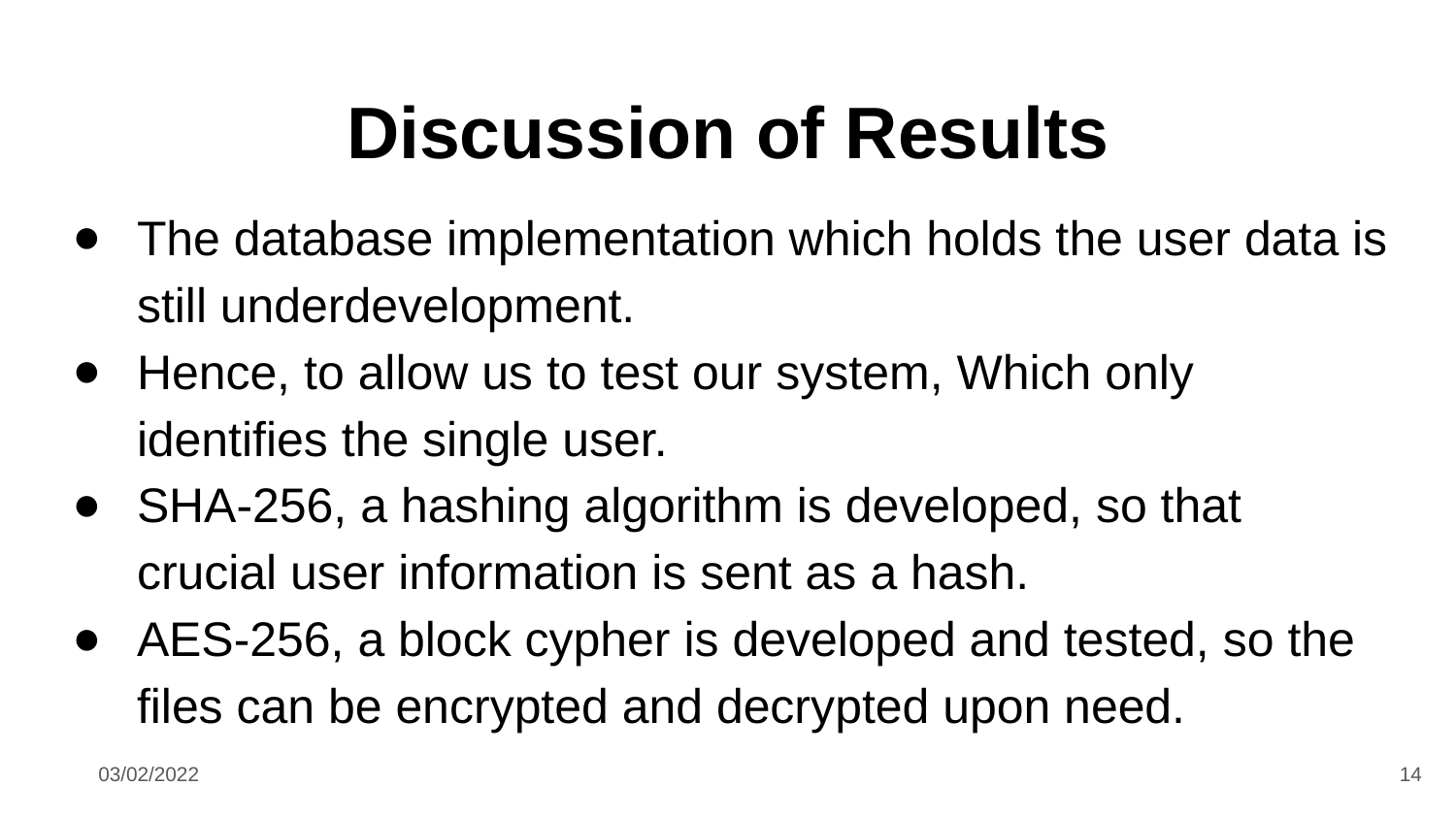

# Discussion of Results
The database implementation which holds the user data is still underdevelopment.
Hence, to allow us to test our system, Which only identifies the single user.
SHA-256, a hashing algorithm is developed, so that crucial user information is sent as a hash.
AES-256, a block cypher is developed and tested, so the files can be encrypted and decrypted upon need.

03/02/2022
14